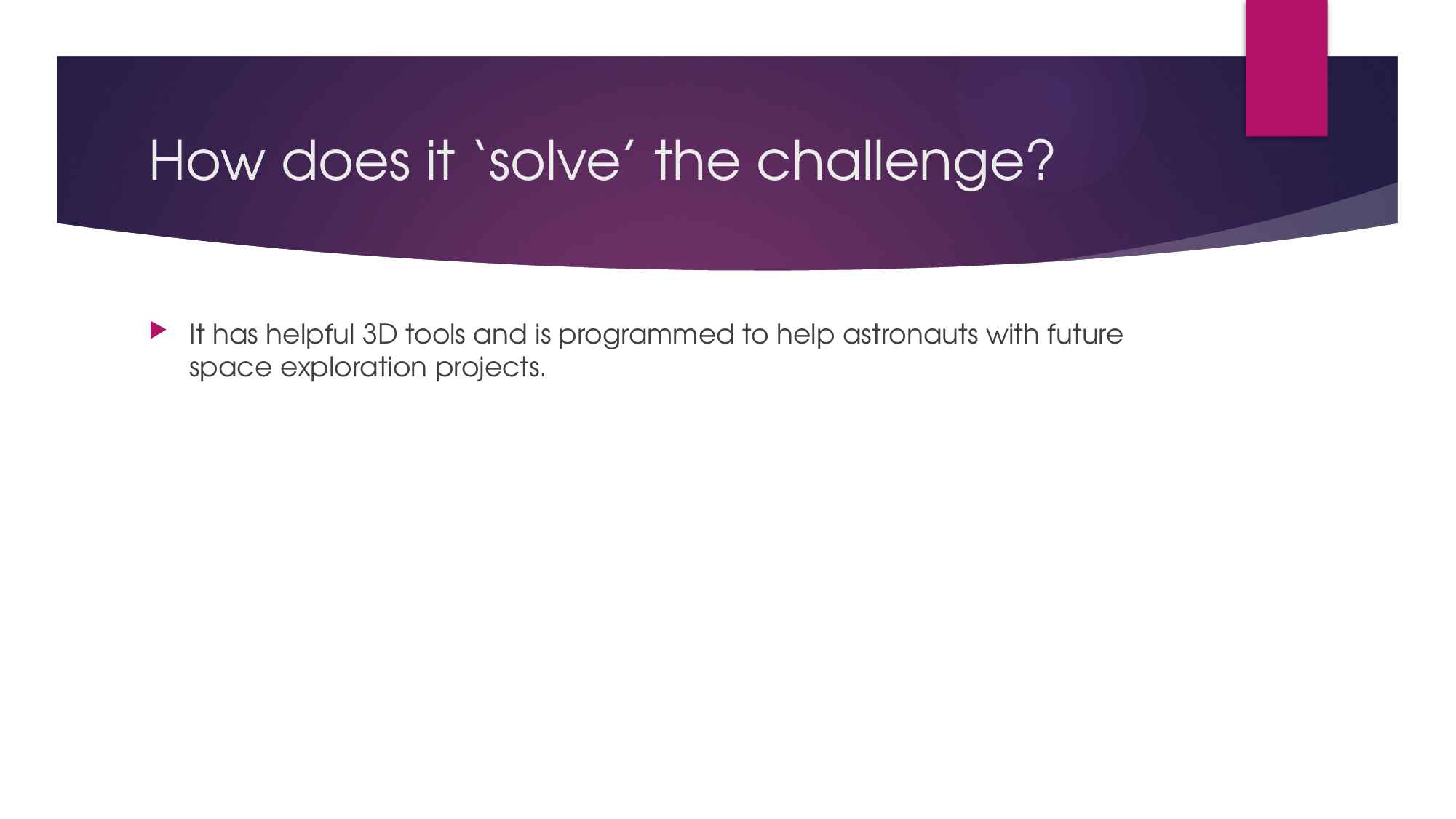

# How does it ‘solve’ the challenge?
It has helpful 3D tools and is programmed to help astronauts with future space exploration projects.